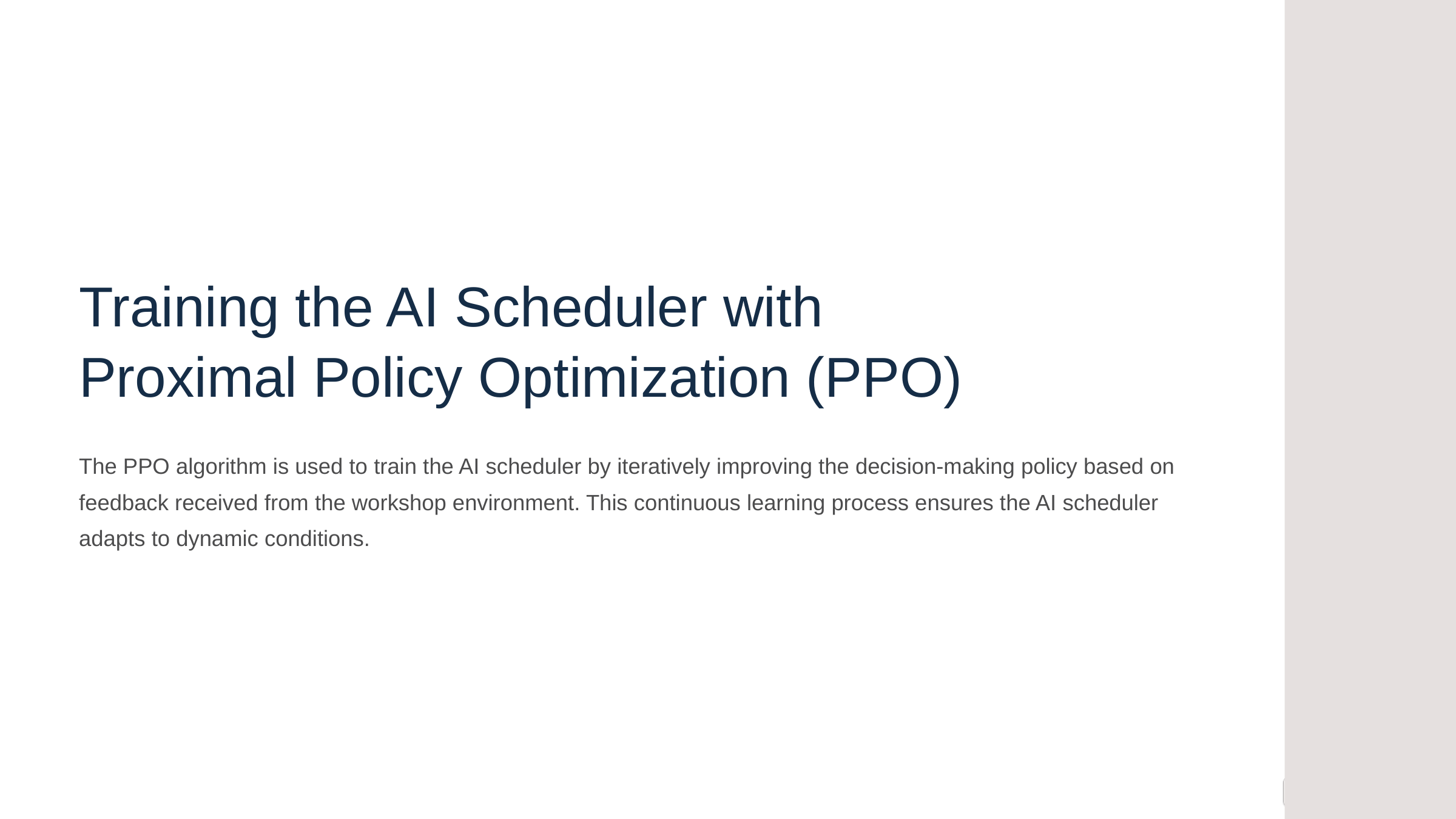

Training the AI Scheduler with
Proximal Policy Optimization (PPO)
The PPO algorithm is used to train the AI scheduler by iteratively improving the decision-making policy based on feedback received from the workshop environment. This continuous learning process ensures the AI scheduler adapts to dynamic conditions.